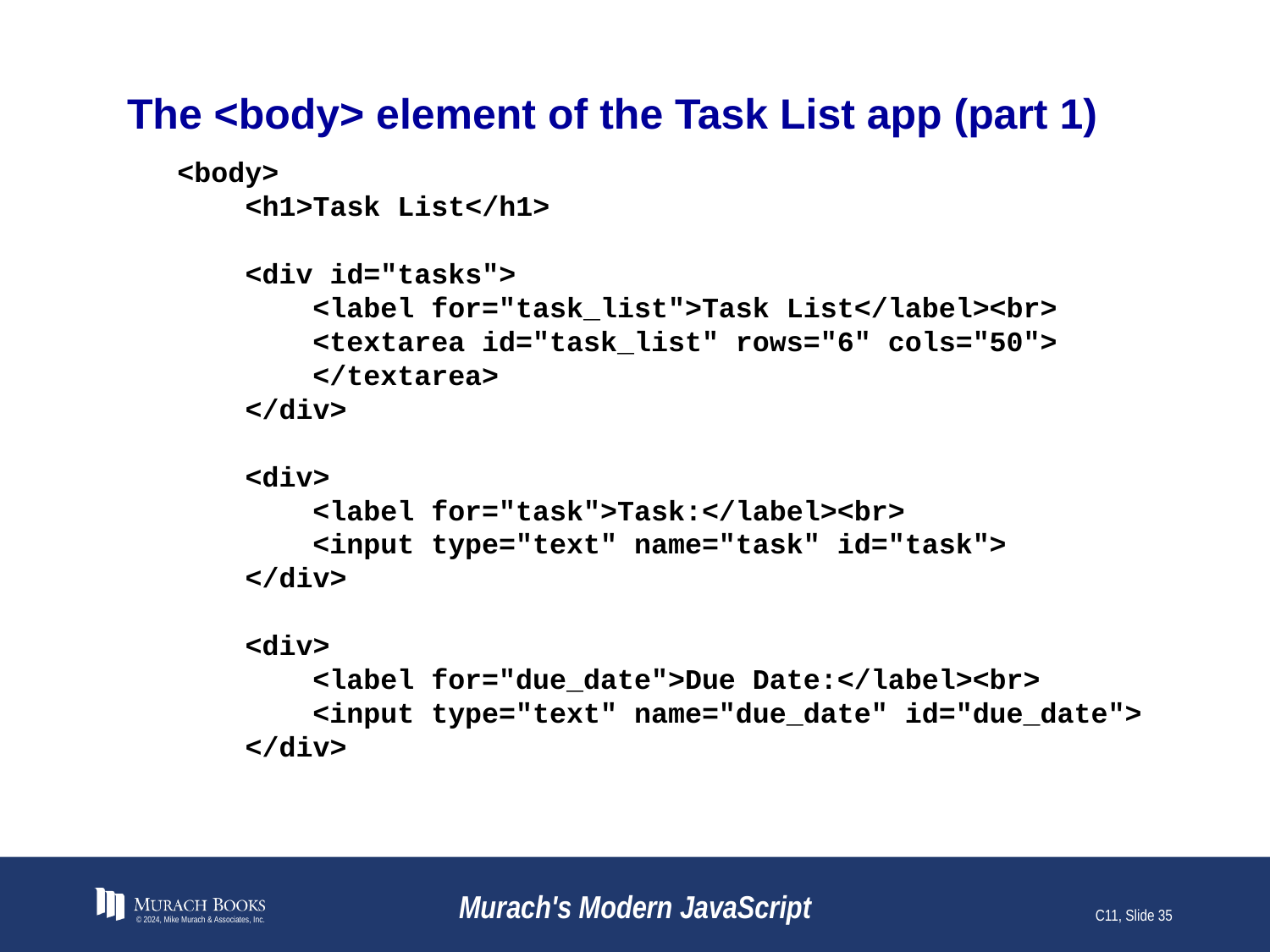

# The <body> element of the Task List app (part 1)
<body>
    <h1>Task List</h1>

    <div id="tasks">
        <label for="task_list">Task List</label><br>
        <textarea id="task_list" rows="6" cols="50">
        </textarea>
    </div>

    <div>
        <label for="task">Task:</label><br>
        <input type="text" name="task" id="task">
    </div>

    <div>
        <label for="due_date">Due Date:</label><br>
        <input type="text" name="due_date" id="due_date">
    </div>

© 2024, Mike Murach & Associates, Inc.
Murach's Modern JavaScript

C11, Slide 35